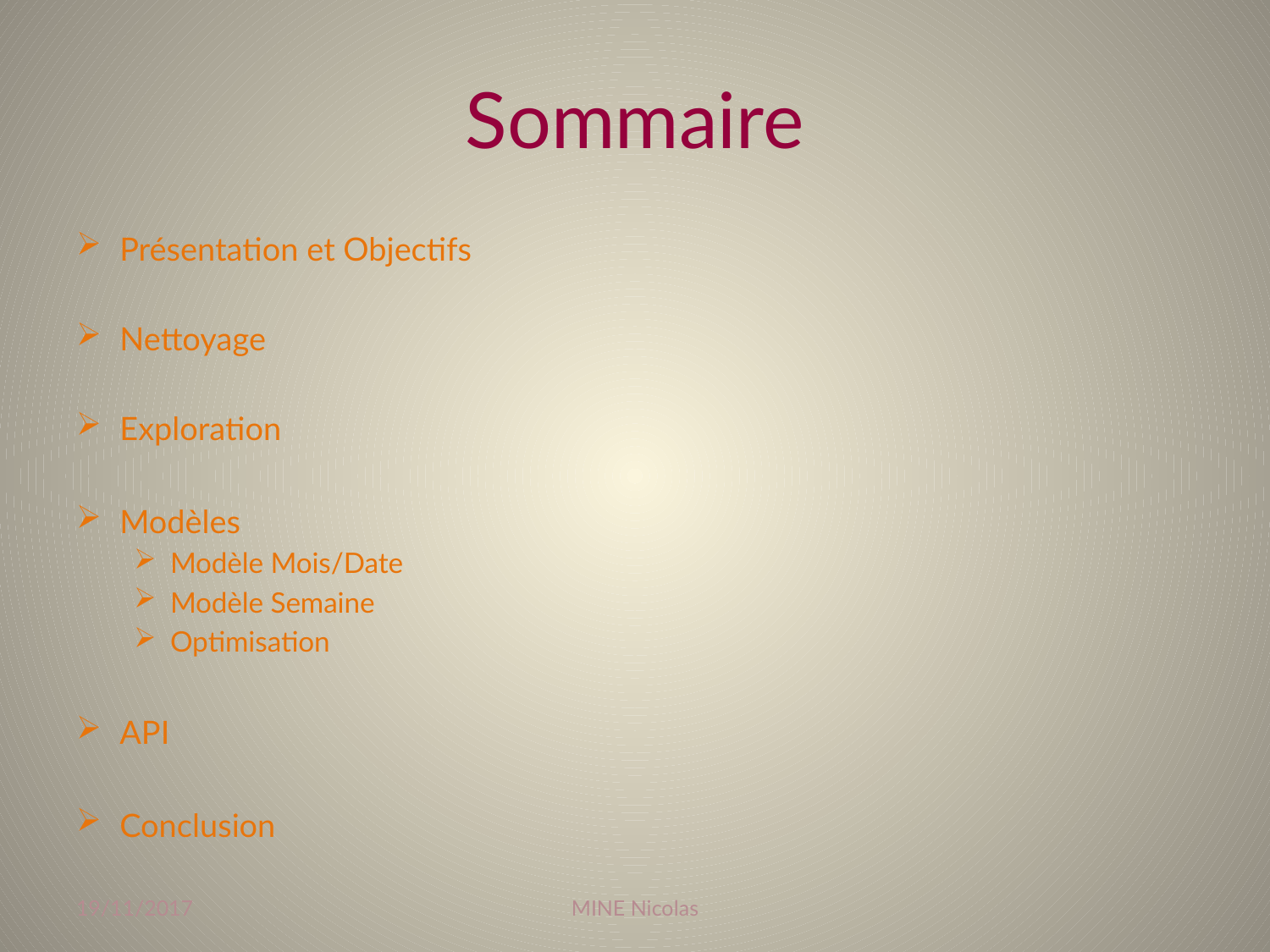

# Sommaire
Présentation et Objectifs

Nettoyage

Exploration

Modèles
Modèle Mois/Date
Modèle Semaine
Optimisation

API

Conclusion
19/11/2017
MINE Nicolas